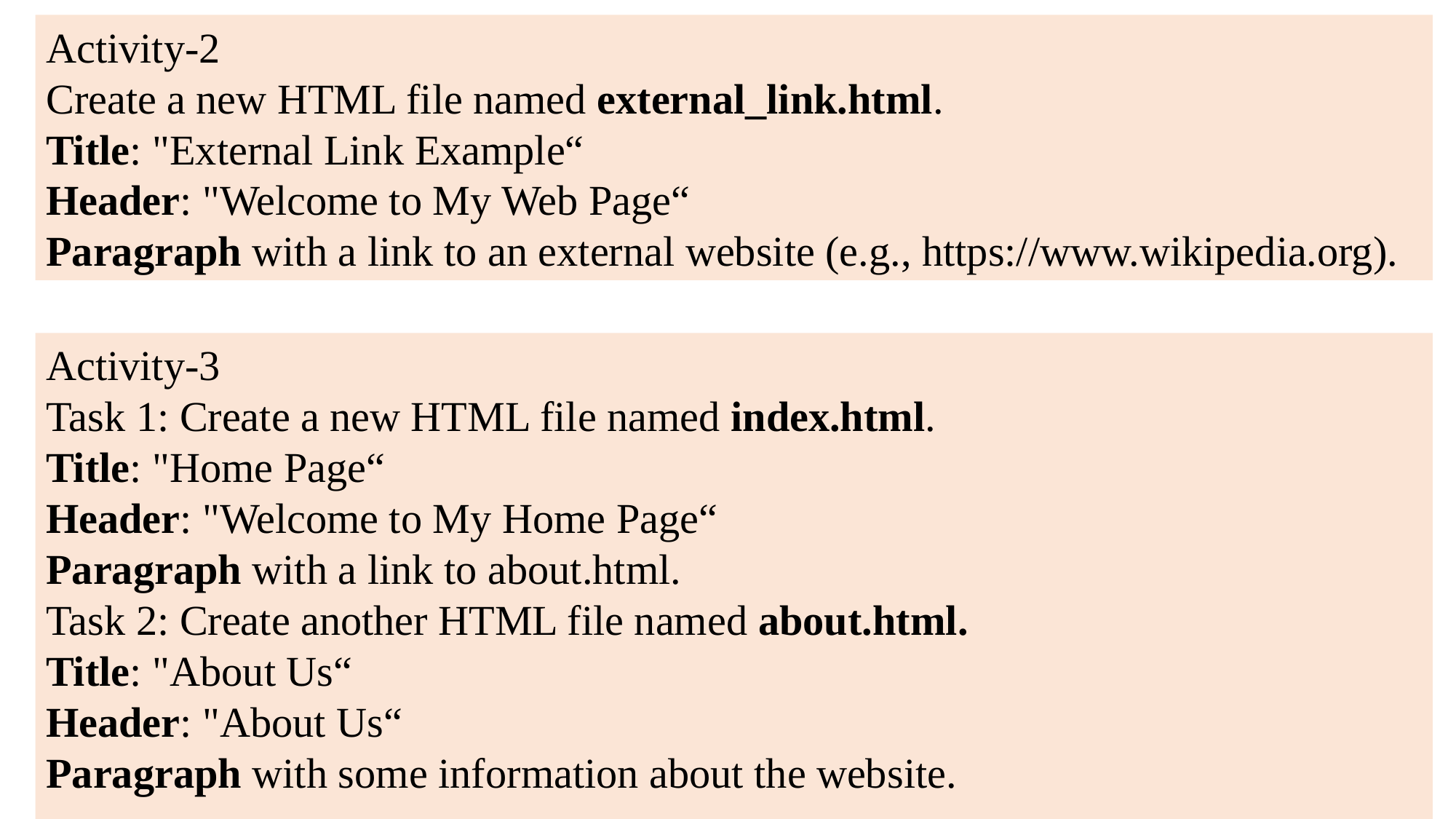

Activity-2
Create a new HTML file named external_link.html.
Title: "External Link Example“
Header: "Welcome to My Web Page“
Paragraph with a link to an external website (e.g., https://www.wikipedia.org).
Activity-3
Task 1: Create a new HTML file named index.html.
Title: "Home Page“
Header: "Welcome to My Home Page“
Paragraph with a link to about.html.
Task 2: Create another HTML file named about.html.
Title: "About Us“
Header: "About Us“
Paragraph with some information about the website.